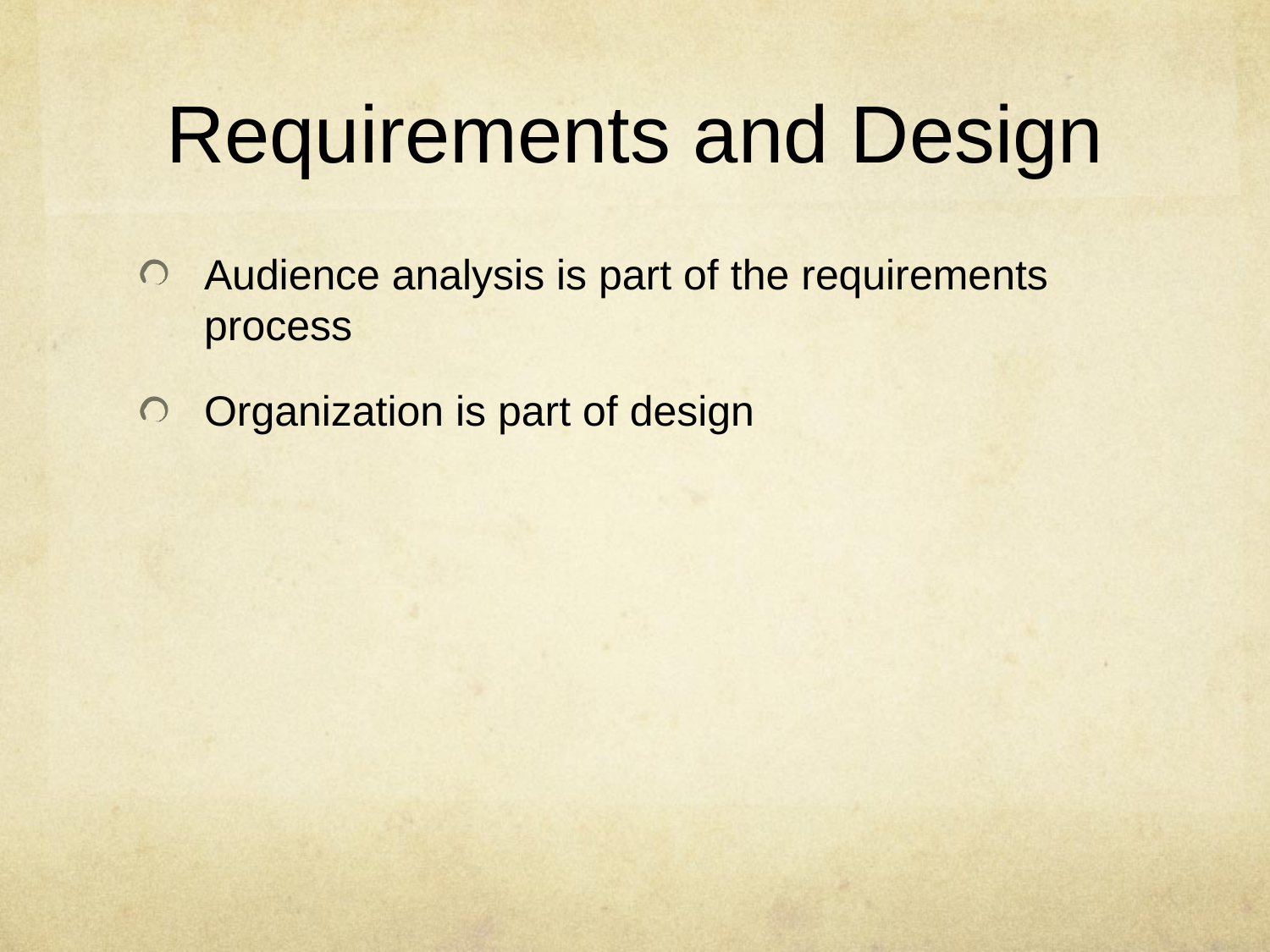

# Requirements and Design
Audience analysis is part of the requirements process
Organization is part of design